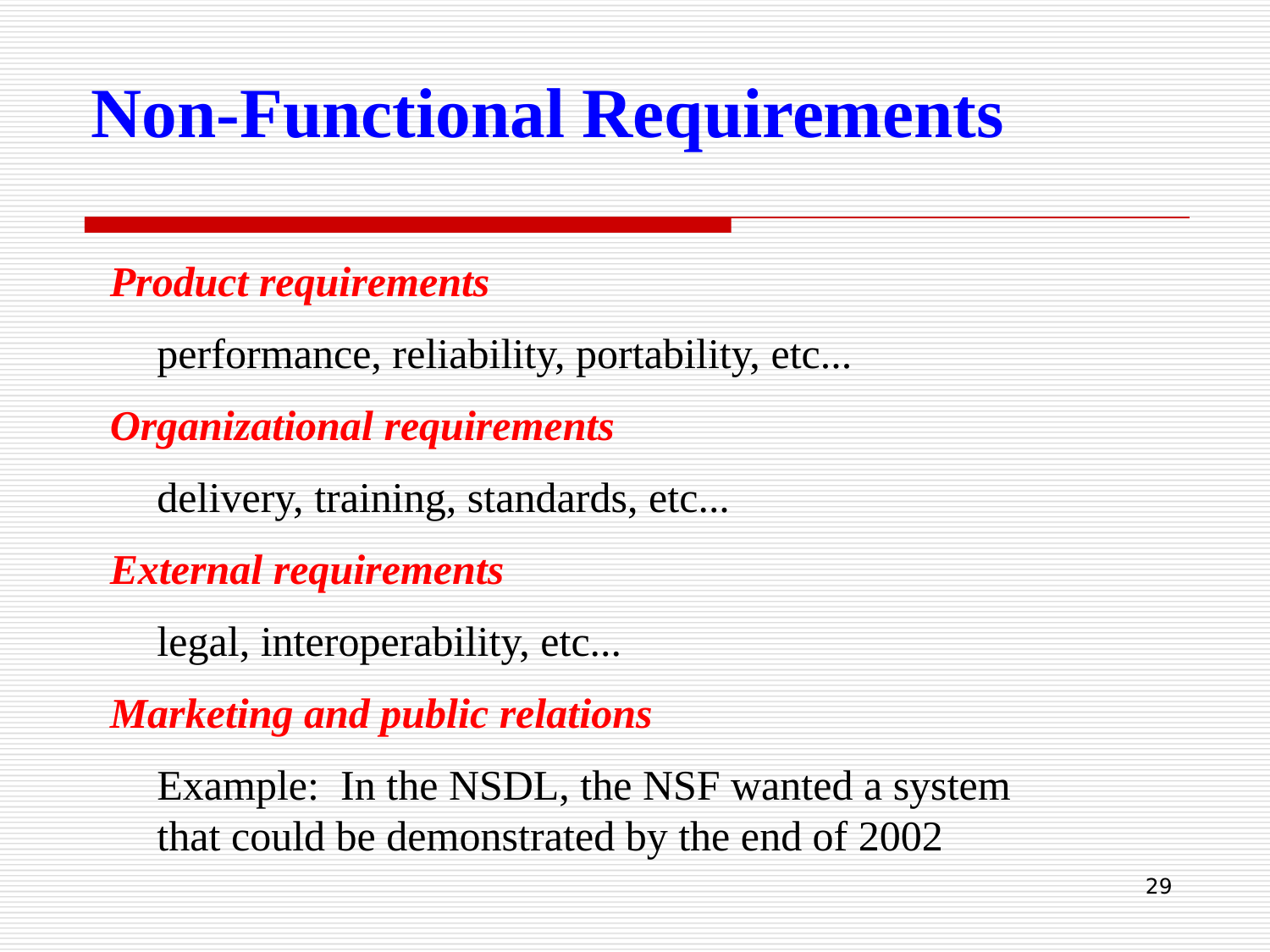

Non-Functional Requirements
Product requirements
	performance, reliability, portability, etc...
Organizational requirements
	delivery, training, standards, etc...
External requirements
	legal, interoperability, etc...
Marketing and public relations
	Example:  In the NSDL, the NSF wanted a system that could be demonstrated by the end of 2002
29